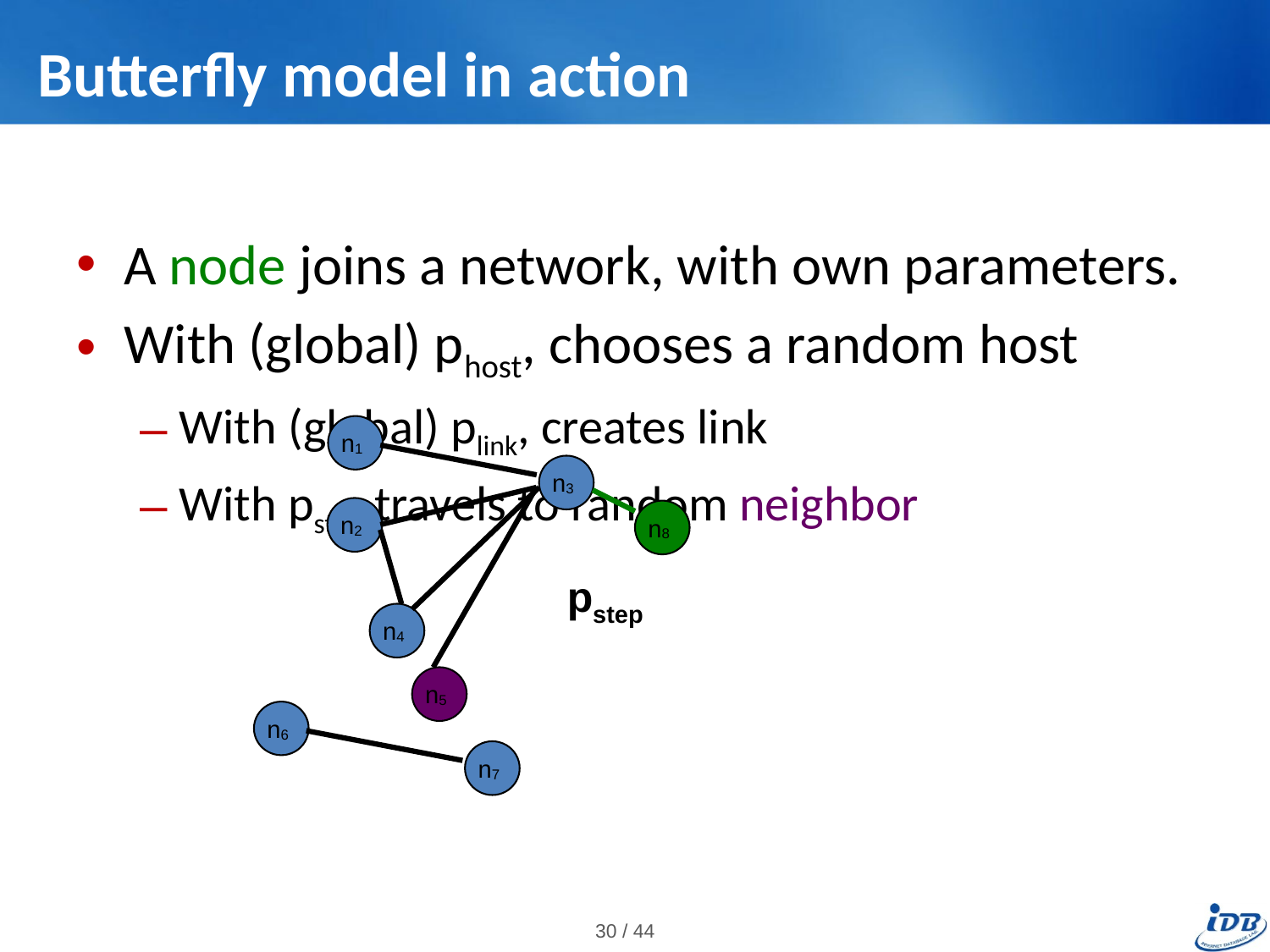

# Butterfly model in action
A node joins a network, with own parameters.
With (global) phost, chooses a random host
With (global) plink, creates link
With pstep travels to random neighbor

n1

n3

n2

n4
n5
n6

n7

n8
pstep